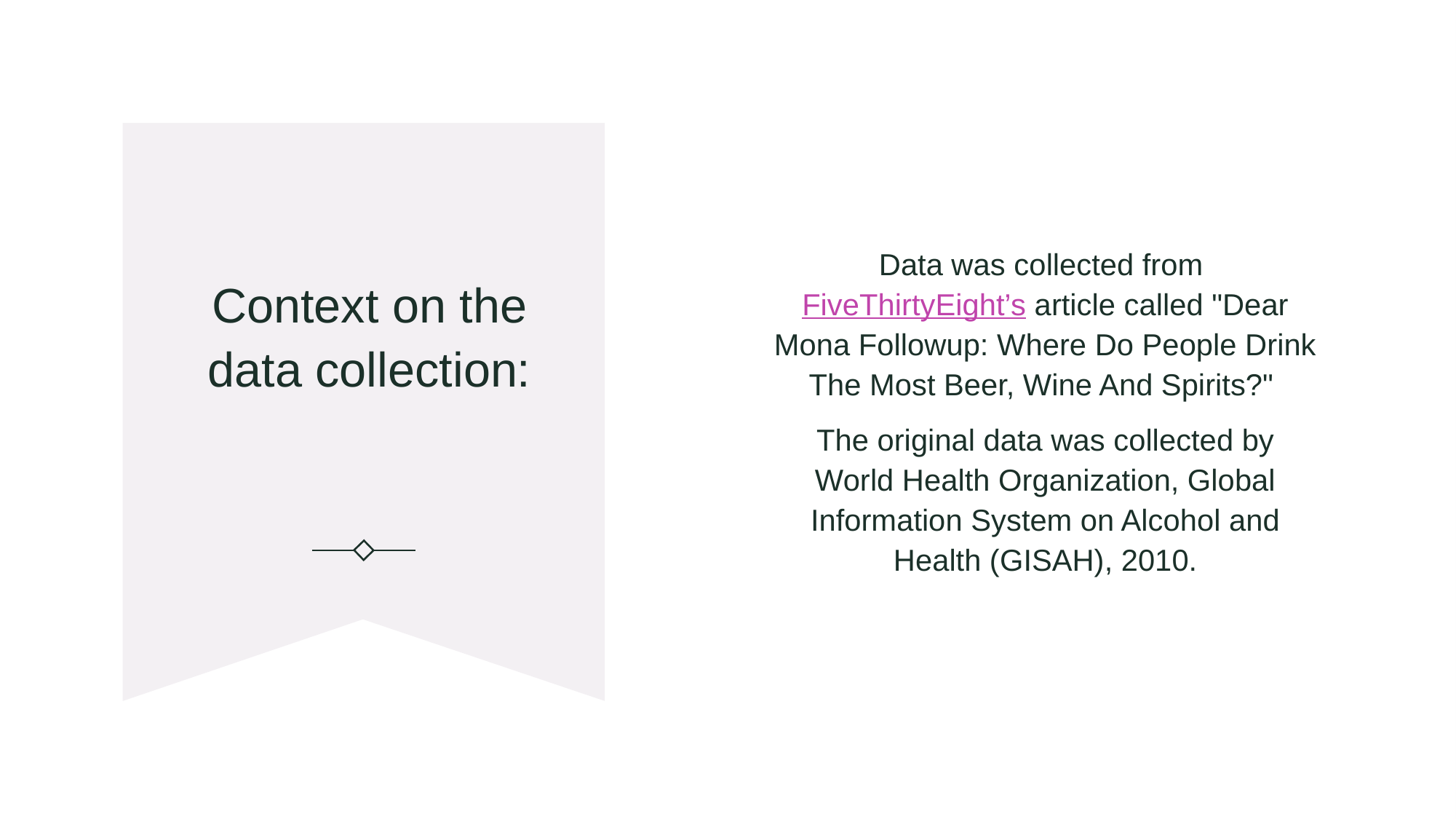

Data was collected from FiveThirtyEight’s article called "Dear Mona Followup: Where Do People Drink The Most Beer, Wine And Spirits?"
The original data was collected by World Health Organization, Global Information System on Alcohol and Health (GISAH), 2010.

# Context on the data collection: